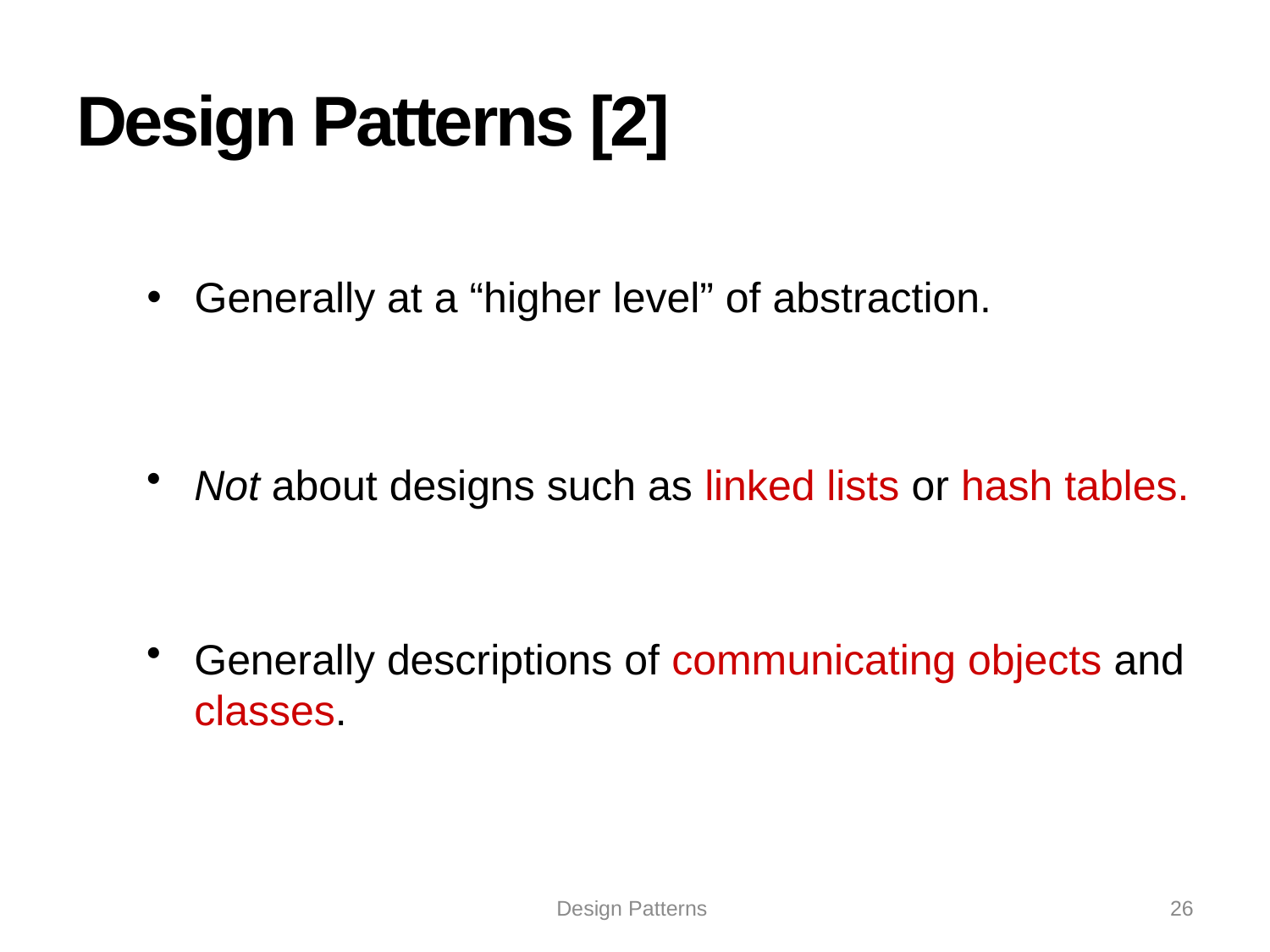

# Design Patterns [2]
Generally at a “higher level” of abstraction.
Not about designs such as linked lists or hash tables.
Generally descriptions of communicating objects and classes.
Design Patterns
26